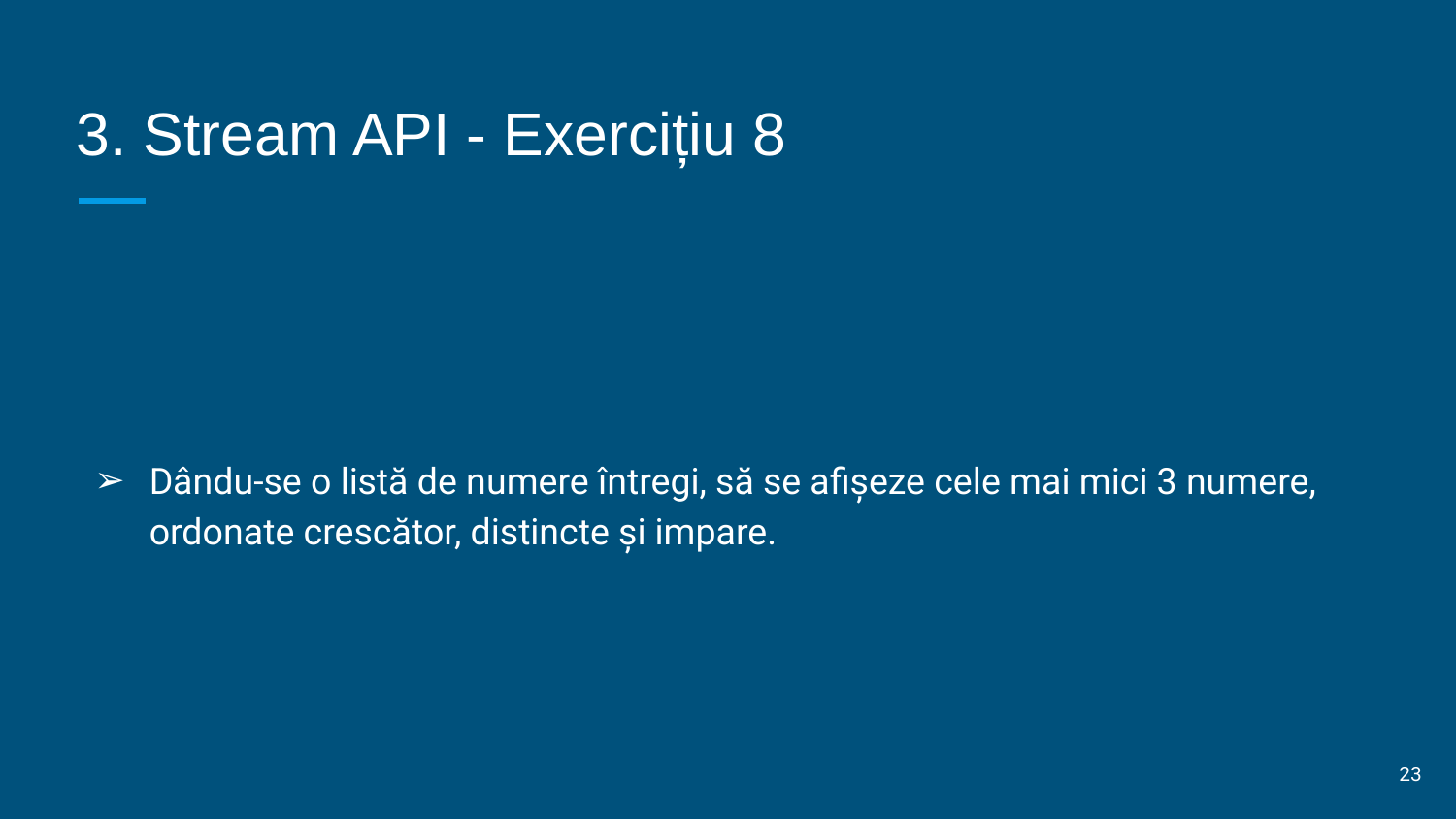

# 3. Stream API - Exercițiu 8
Dându-se o listă de numere întregi, să se afișeze cele mai mici 3 numere, ordonate crescător, distincte și impare.
23